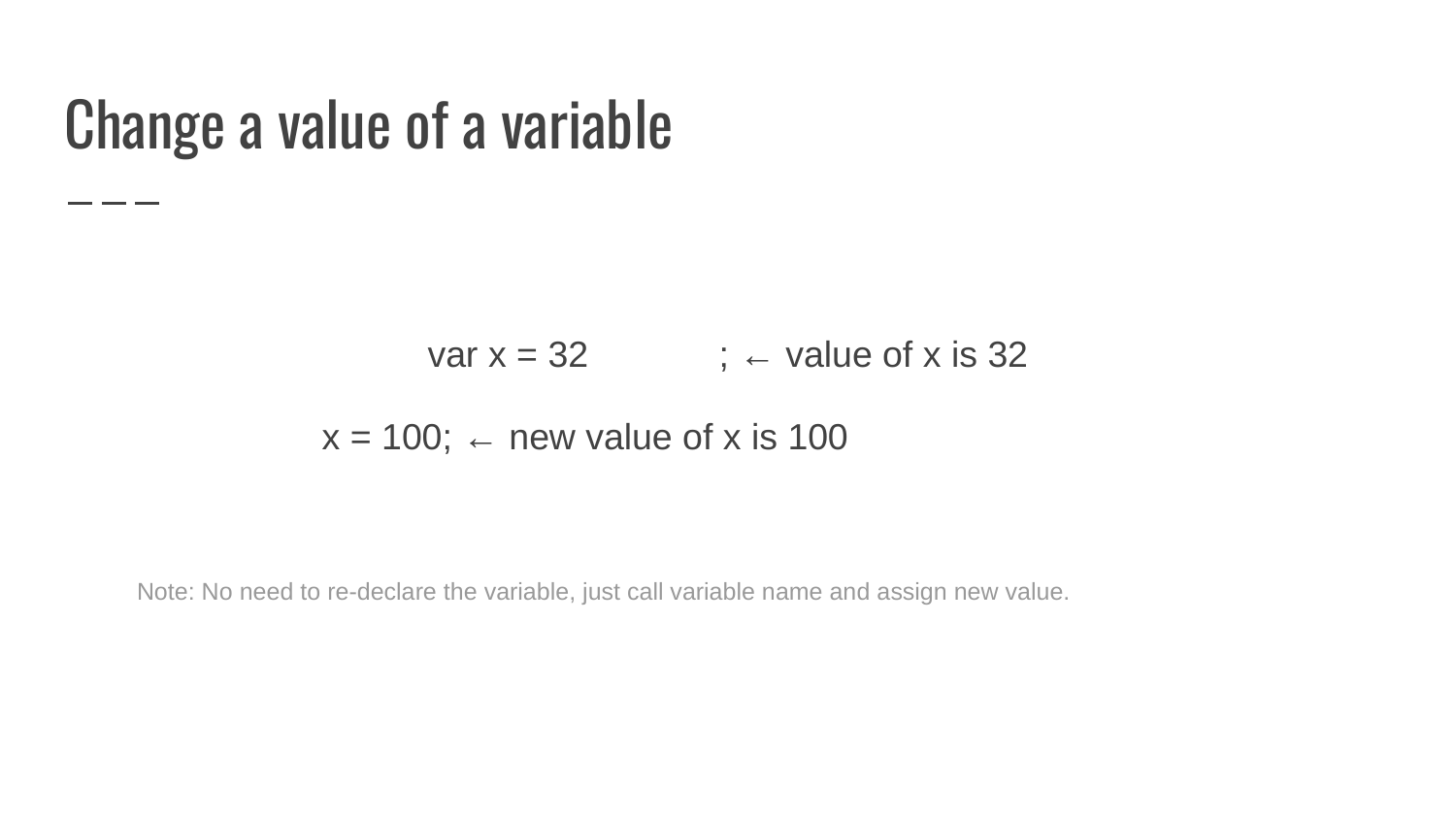

# Change a value of a variable

var x = 32	; ← value of x is 32
           x = 100; ← new value of x is 100

Note: No need to re-declare the variable, just call variable name and assign new value.